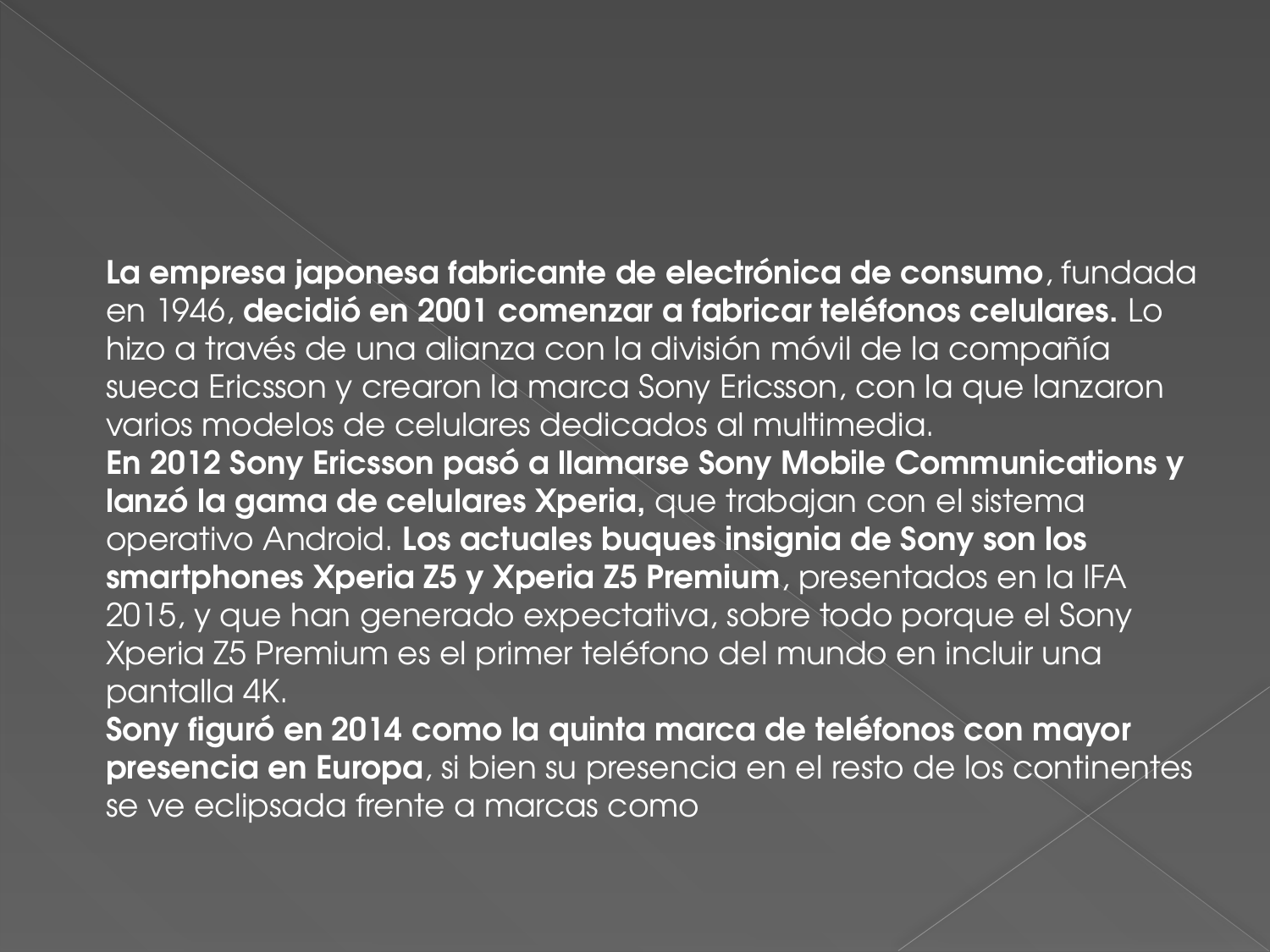

La empresa japonesa fabricante de electrónica de consumo, fundada en 1946, decidió en 2001 comenzar a fabricar teléfonos celulares. Lo hizo a través de una alianza con la división móvil de la compañía sueca Ericsson y crearon la marca Sony Ericsson, con la que lanzaron varios modelos de celulares dedicados al multimedia.
En 2012 Sony Ericsson pasó a llamarse Sony Mobile Communications y lanzó la gama de celulares Xperia, que trabajan con el sistema operativo Android. Los actuales buques insignia de Sony son los smartphones Xperia Z5 y Xperia Z5 Premium, presentados en la IFA 2015, y que han generado expectativa, sobre todo porque el Sony Xperia Z5 Premium es el primer teléfono del mundo en incluir una pantalla 4K.
Sony figuró en 2014 como la quinta marca de teléfonos con mayor presencia en Europa, si bien su presencia en el resto de los continentes se ve eclipsada frente a marcas como